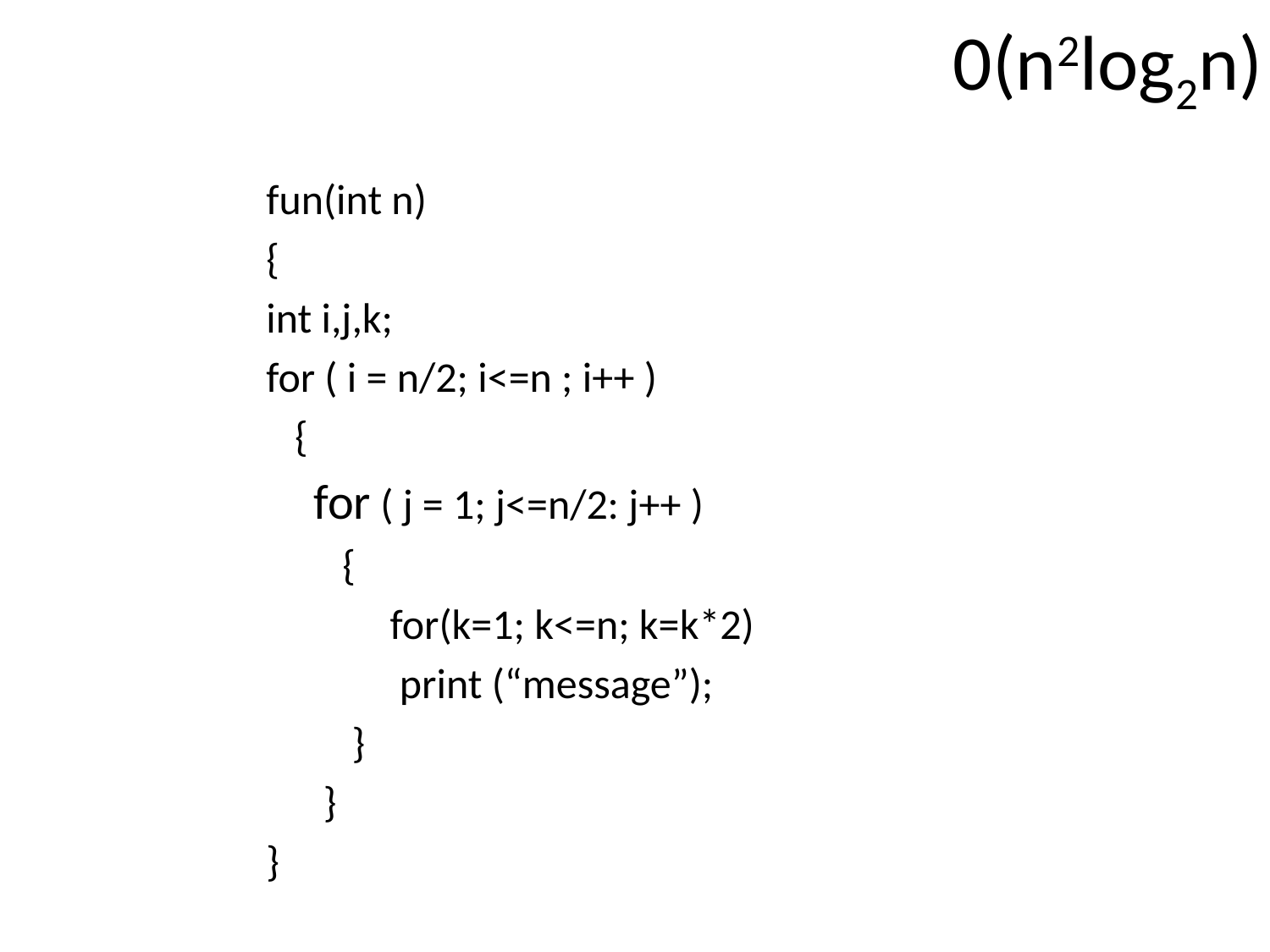

# 0(n2log2n)
fun(int n)
{
int i,j,k;
for ( i = n/2; i<=n ; i++ )
   {
     for ( j = 1; j<=n/2: j++ )
        {
             for(k=1; k<=n; k=k*2)
              print (“message”);
         }
      }
}